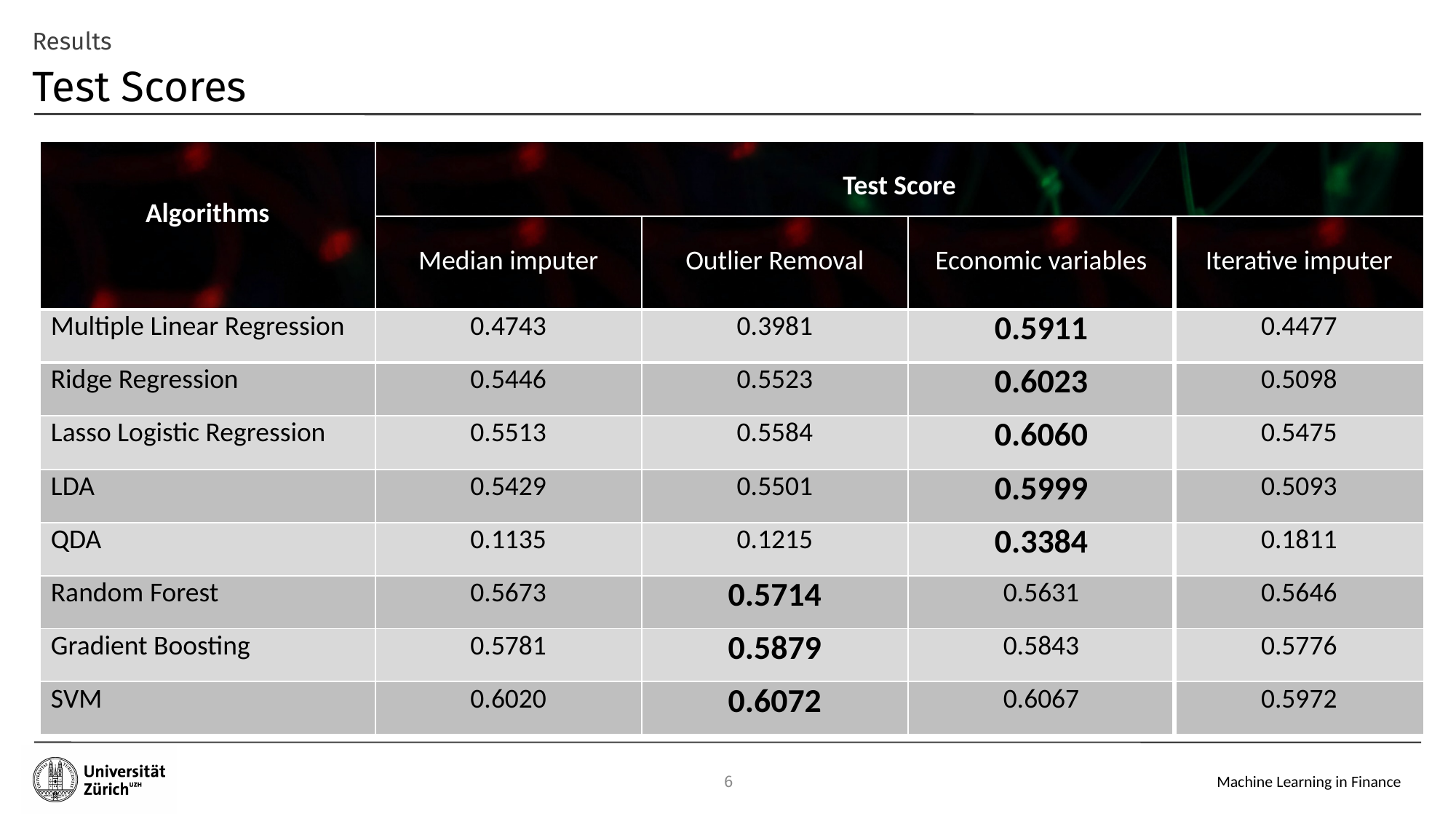

# Results
Test Scores
| Algorithms | Test Score |  |  |  |
| --- | --- | --- | --- | --- |
|  | Median imputer | Outlier Removal | Economic variables | Iterative imputer |
| Multiple Linear Regression | 0.4743 | 0.3981 | 0.5911 | 0.4477 |
| Ridge Regression | 0.5446 | 0.5523 | 0.6023 | 0.5098 |
| Lasso Logistic Regression | 0.5513 | 0.5584 | 0.6060 | 0.5475 |
| LDA | 0.5429 | 0.5501 | 0.5999 | 0.5093 |
| QDA | 0.1135 | 0.1215 | 0.3384 | 0.1811 |
| Random Forest | 0.5673 | 0.5714 | 0.5631 | 0.5646 |
| Gradient Boosting | 0.5781 | 0.5879 | 0.5843 | 0.5776 |
| SVM | 0.6020 | 0.6072 | 0.6067 | 0.5972 |
6
Machine Learning in Finance